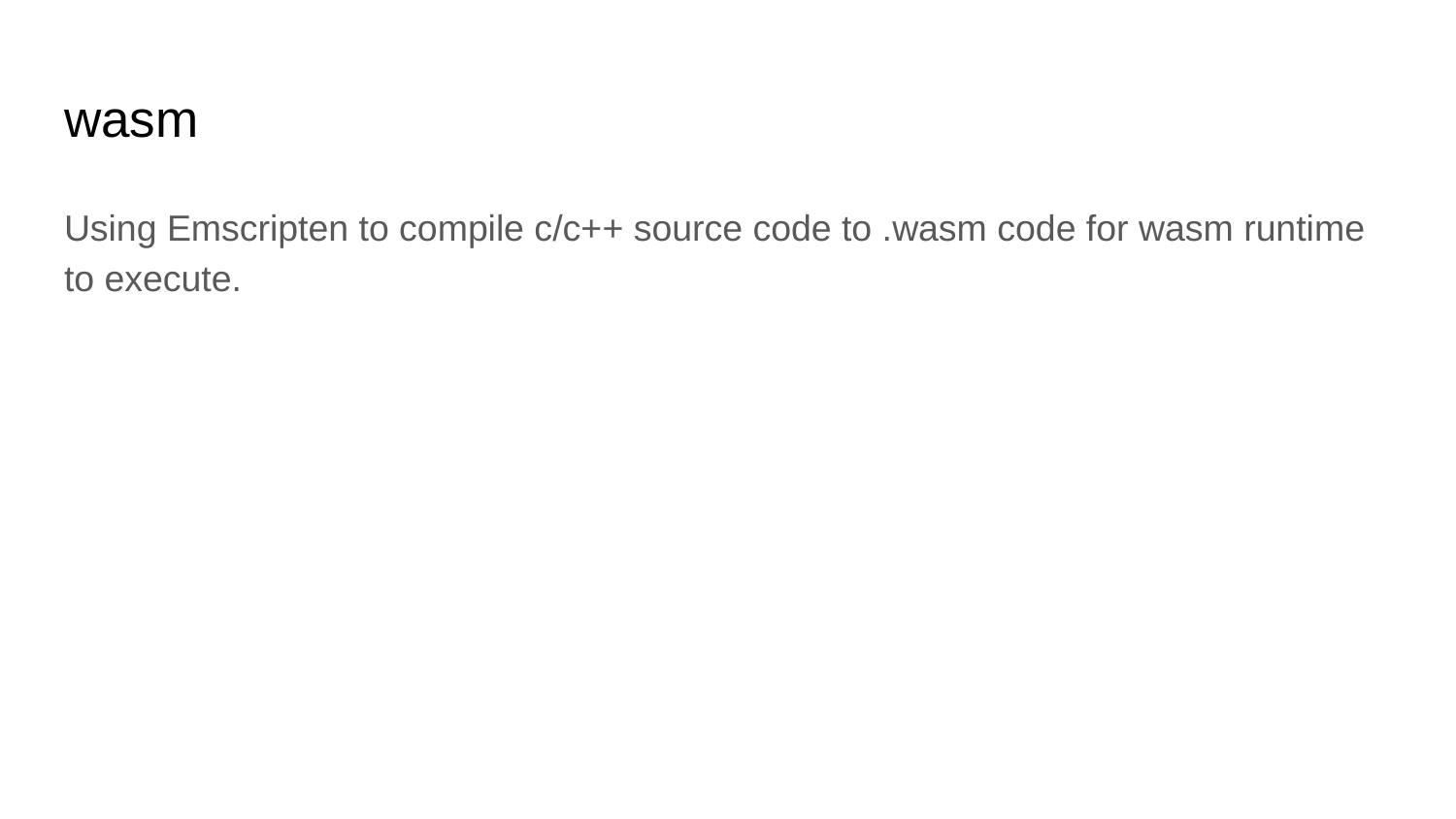

# wasm
Using Emscripten to compile c/c++ source code to .wasm code for wasm runtime to execute.